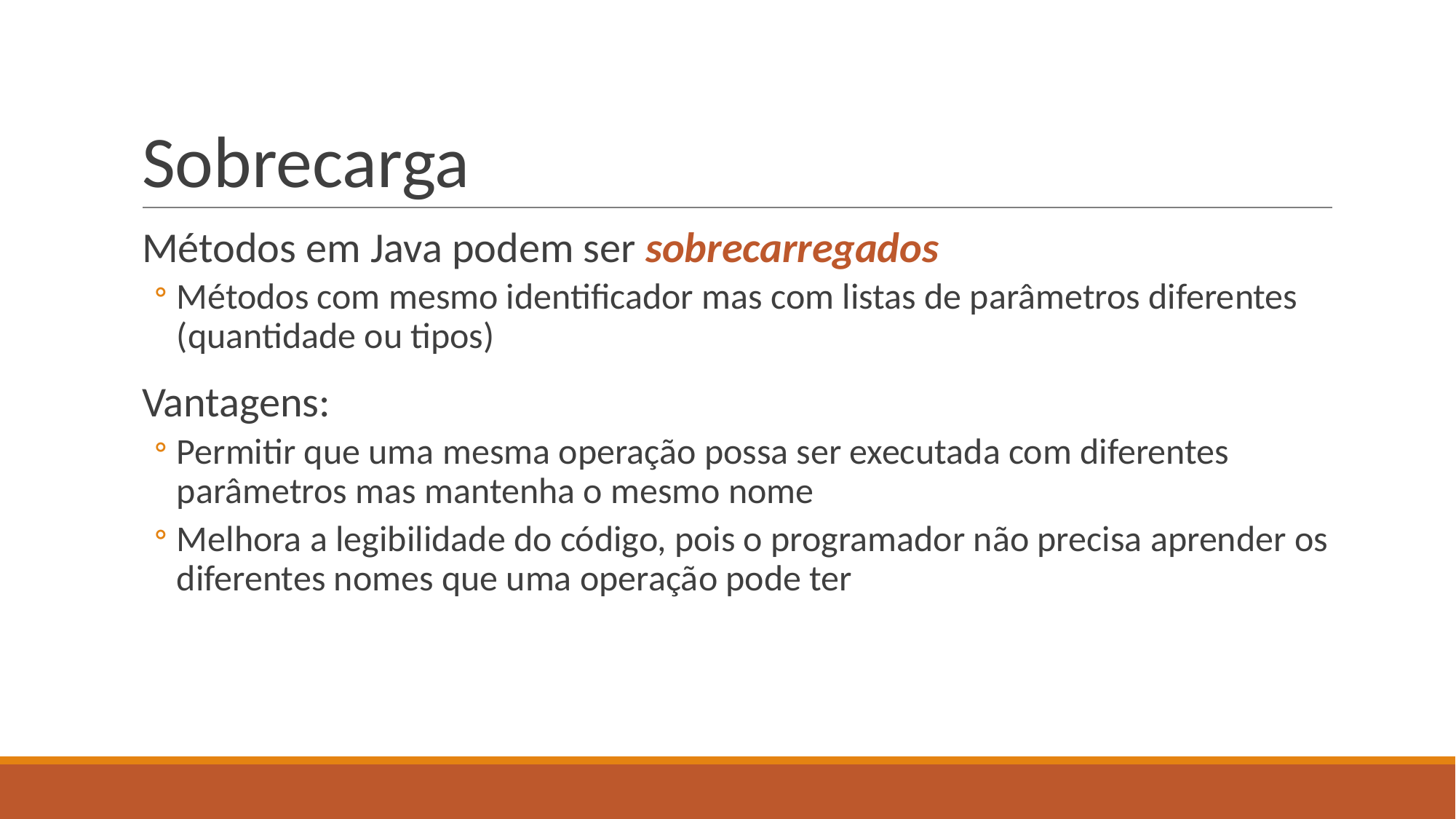

# Sobrecarga
Métodos em Java podem ser sobrecarregados
Métodos com mesmo identificador mas com listas de parâmetros diferentes (quantidade ou tipos)
Vantagens:
Permitir que uma mesma operação possa ser executada com diferentes parâmetros mas mantenha o mesmo nome
Melhora a legibilidade do código, pois o programador não precisa aprender os diferentes nomes que uma operação pode ter